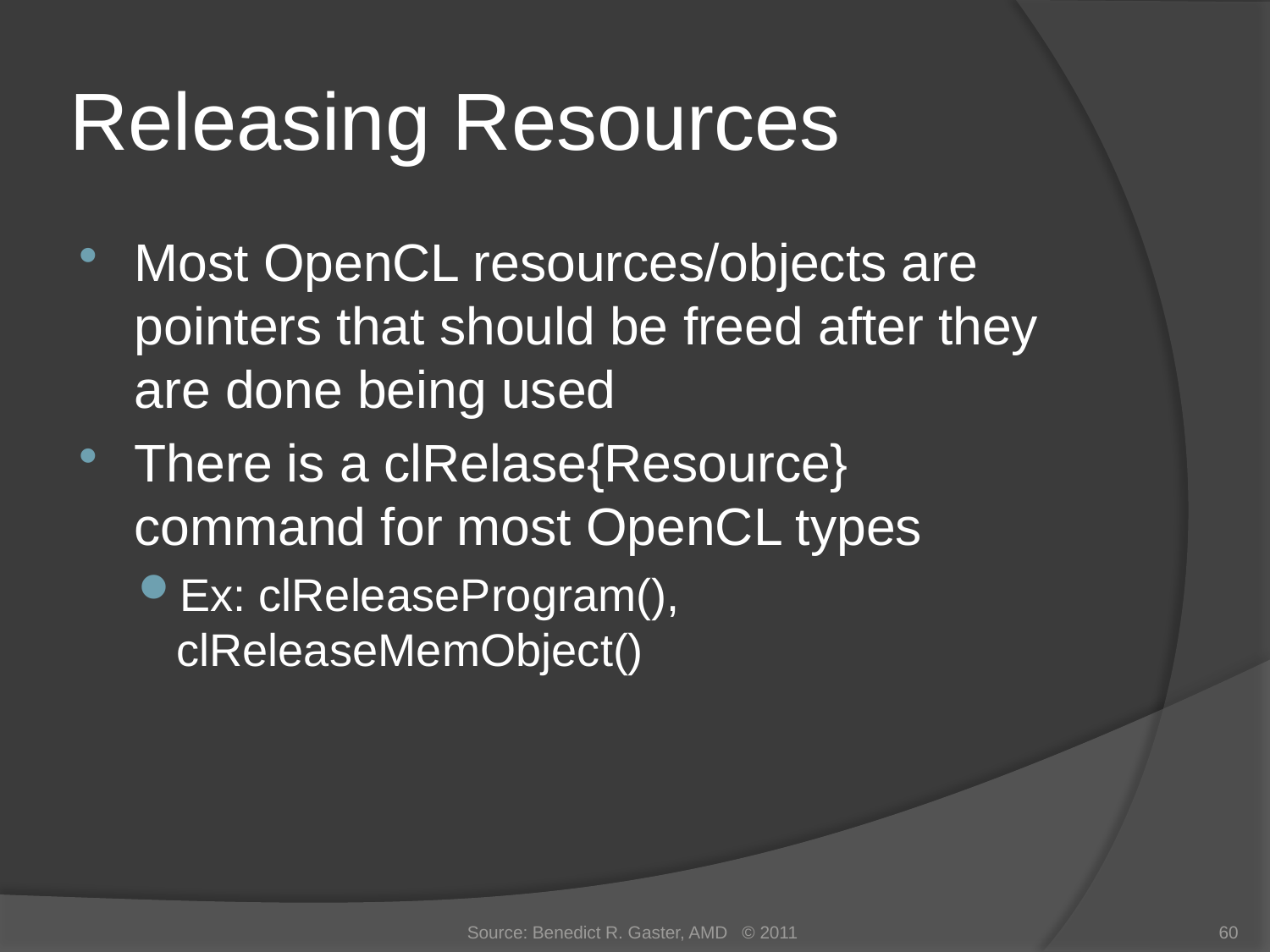

# Releasing Resources
Most OpenCL resources/objects are pointers that should be freed after they are done being used
There is a clRelase{Resource} command for most OpenCL types
Ex: clReleaseProgram(), clReleaseMemObject()
Source: Benedict R. Gaster, AMD   © 2011
60